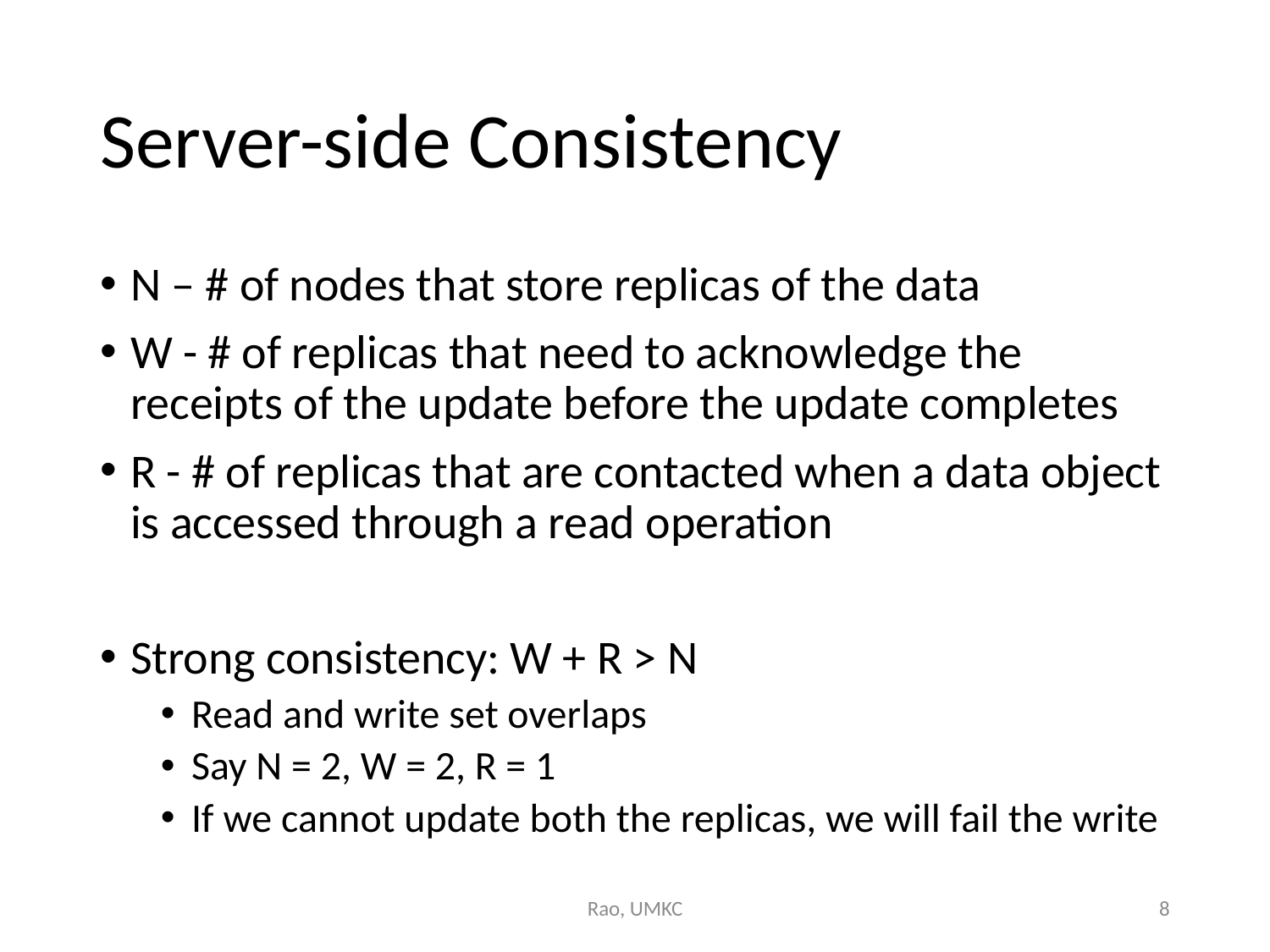

# Server-side Consistency
N – # of nodes that store replicas of the data
W - # of replicas that need to acknowledge the receipts of the update before the update completes
R - # of replicas that are contacted when a data object is accessed through a read operation

Strong consistency: W + R > N
Read and write set overlaps
Say N = 2, W = 2, R = 1
If we cannot update both the replicas, we will fail the write
Rao, UMKC
8